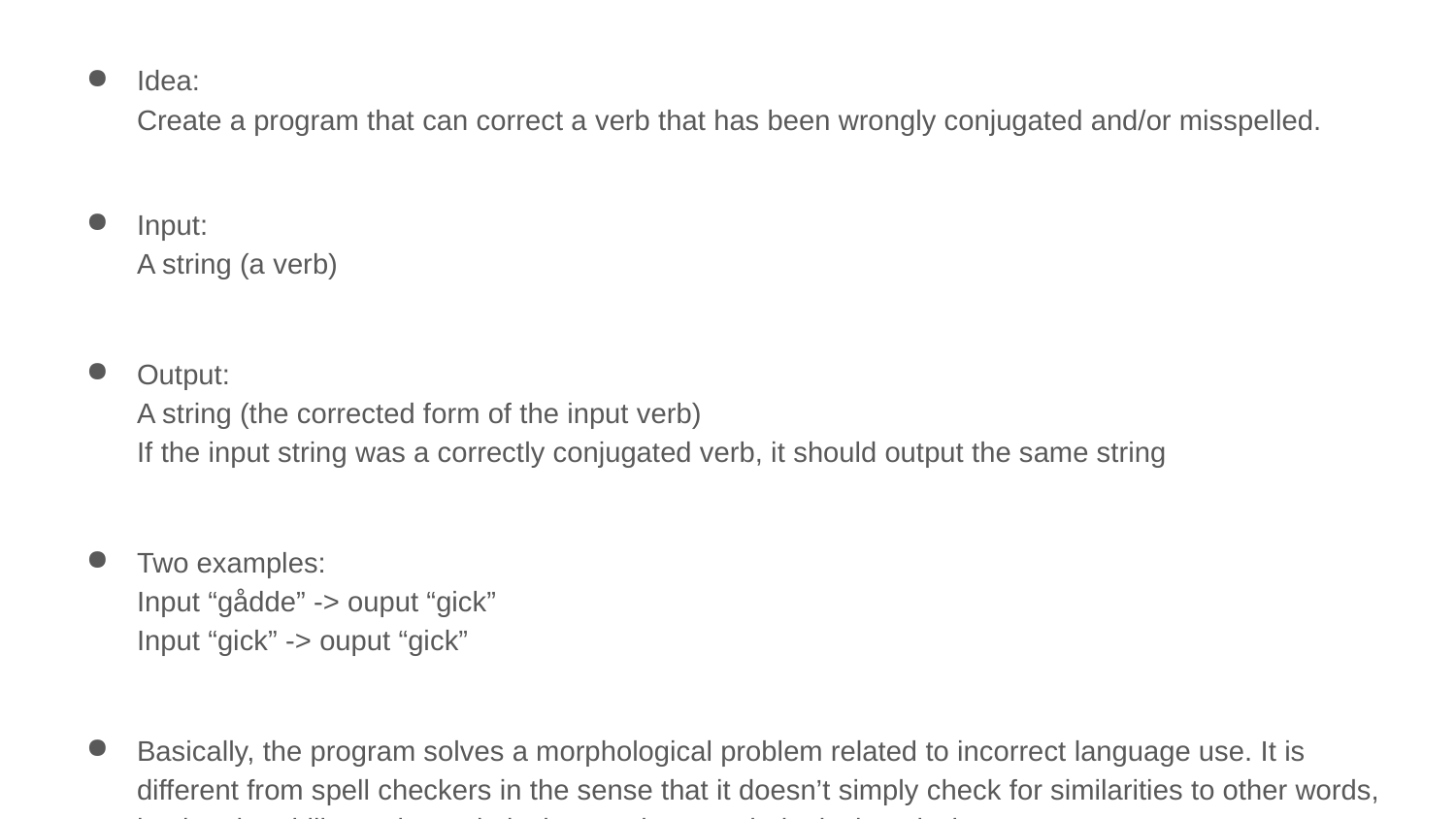

Idea:
Create a program that can correct a verb that has been wrongly conjugated and/or misspelled.
Input:
A string (a verb)
Output:
A string (the corrected form of the input verb)
If the input string was a correctly conjugated verb, it should output the same string
Two examples:
Input “gådde” -> ouput “gick”
Input “gick” -> ouput “gick”
Basically, the program solves a morphological problem related to incorrect language use. It is different from spell checkers in the sense that it doesn’t simply check for similarities to other words, having the ability to do a relatively complex morphological analysis.